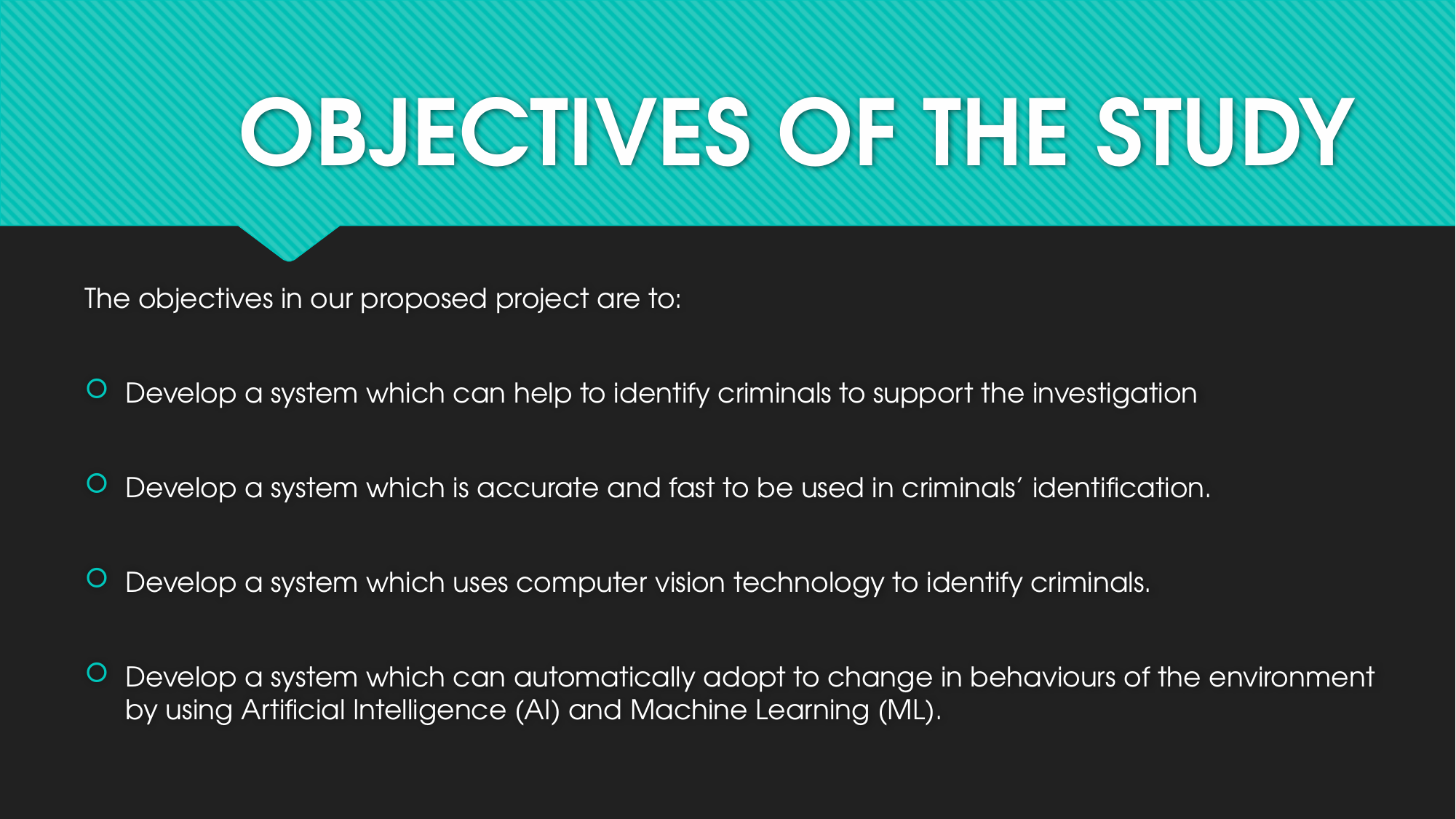

# OBJECTIVES OF THE STUDY
The objectives in our proposed project are to:

Develop a system which can help to identify criminals to support the investigation

Develop a system which is accurate and fast to be used in criminals’ identification.

Develop a system which uses computer vision technology to identify criminals.

Develop a system which can automatically adopt to change in behaviours of the environment by using Artificial Intelligence (AI) and Machine Learning (ML).